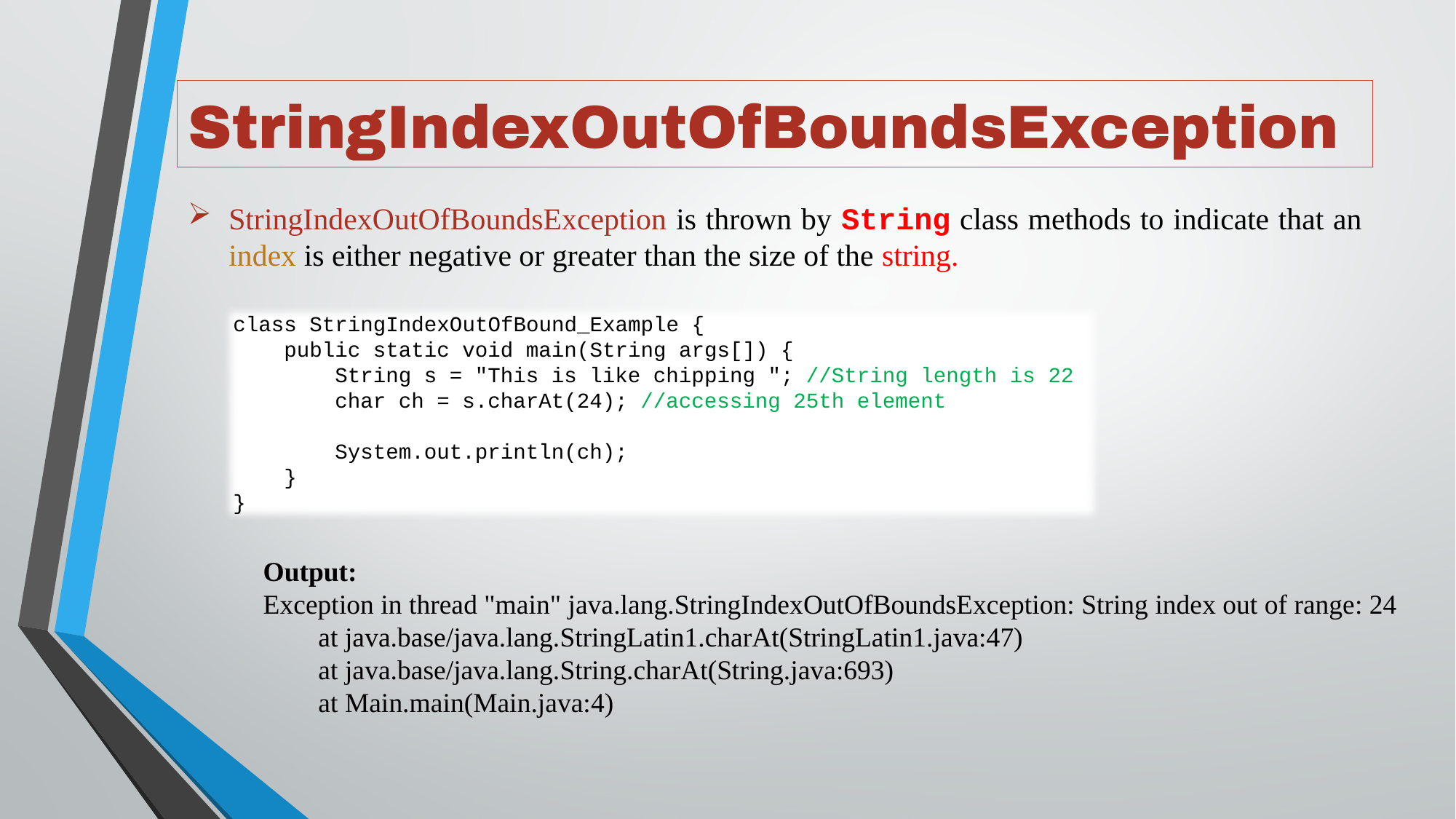

# StringIndexOutOfBoundsException
StringIndexOutOfBoundsException is thrown by String class methods to indicate that an index is either negative or greater than the size of the string.
class StringIndexOutOfBound_Example {
    public static void main(String args[]) {
        String s = "This is like chipping "; //String length is 22
        char ch = s.charAt(24); //accessing 25th element

        System.out.println(ch);
    }
}
Output:
Exception in thread "main" java.lang.StringIndexOutOfBoundsException: String index out of range: 24
        at java.base/java.lang.StringLatin1.charAt(StringLatin1.java:47)
        at java.base/java.lang.String.charAt(String.java:693)
        at Main.main(Main.java:4)